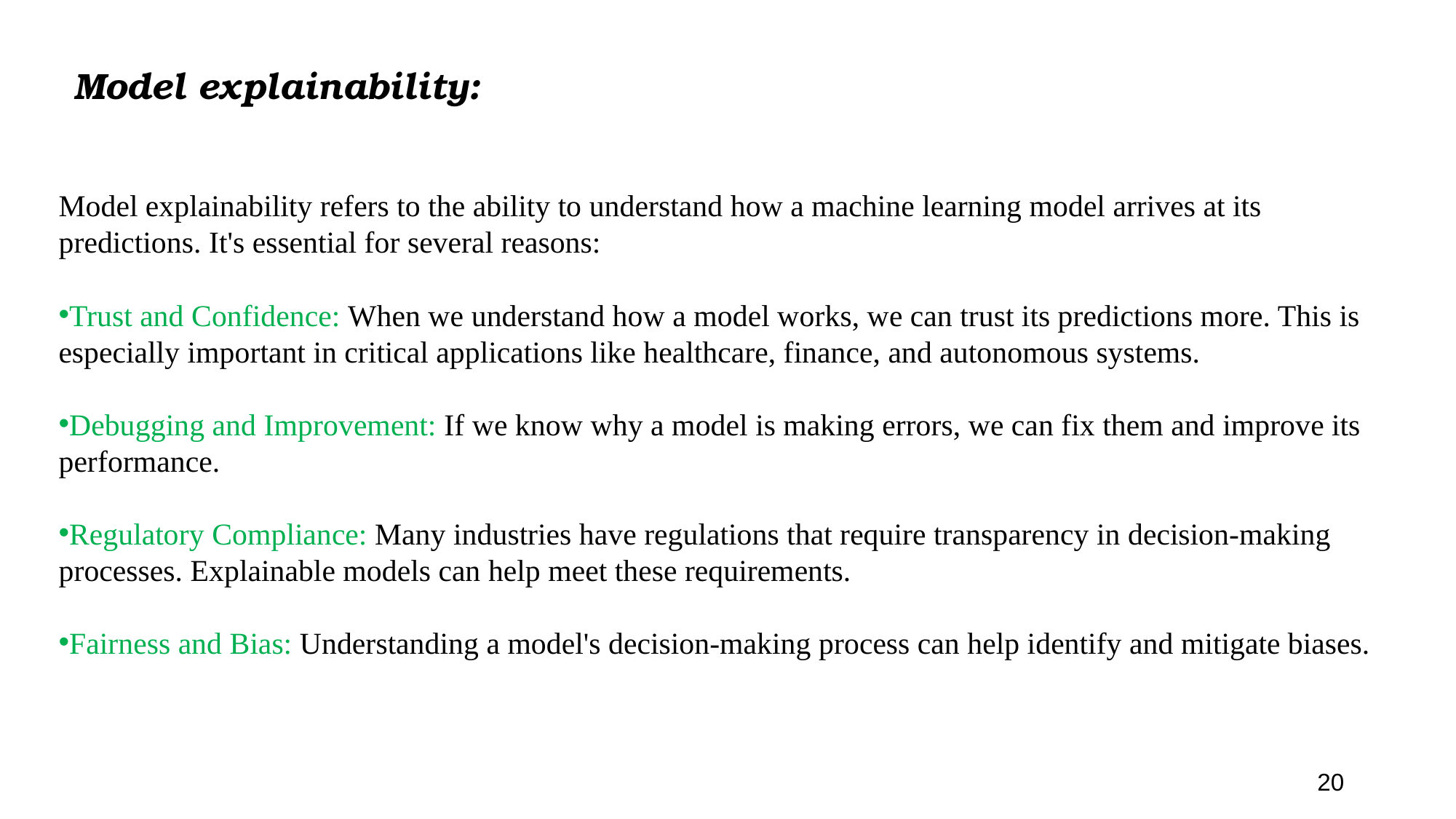

Model explainability:
Model explainability refers to the ability to understand how a machine learning model arrives at its predictions. It's essential for several reasons:

Trust and Confidence: When we understand how a model works, we can trust its predictions more. This is especially important in critical applications like healthcare, finance, and autonomous systems.

Debugging and Improvement: If we know why a model is making errors, we can fix them and improve its performance.

Regulatory Compliance: Many industries have regulations that require transparency in decision-making processes. Explainable models can help meet these requirements.

Fairness and Bias: Understanding a model's decision-making process can help identify and mitigate biases.

20